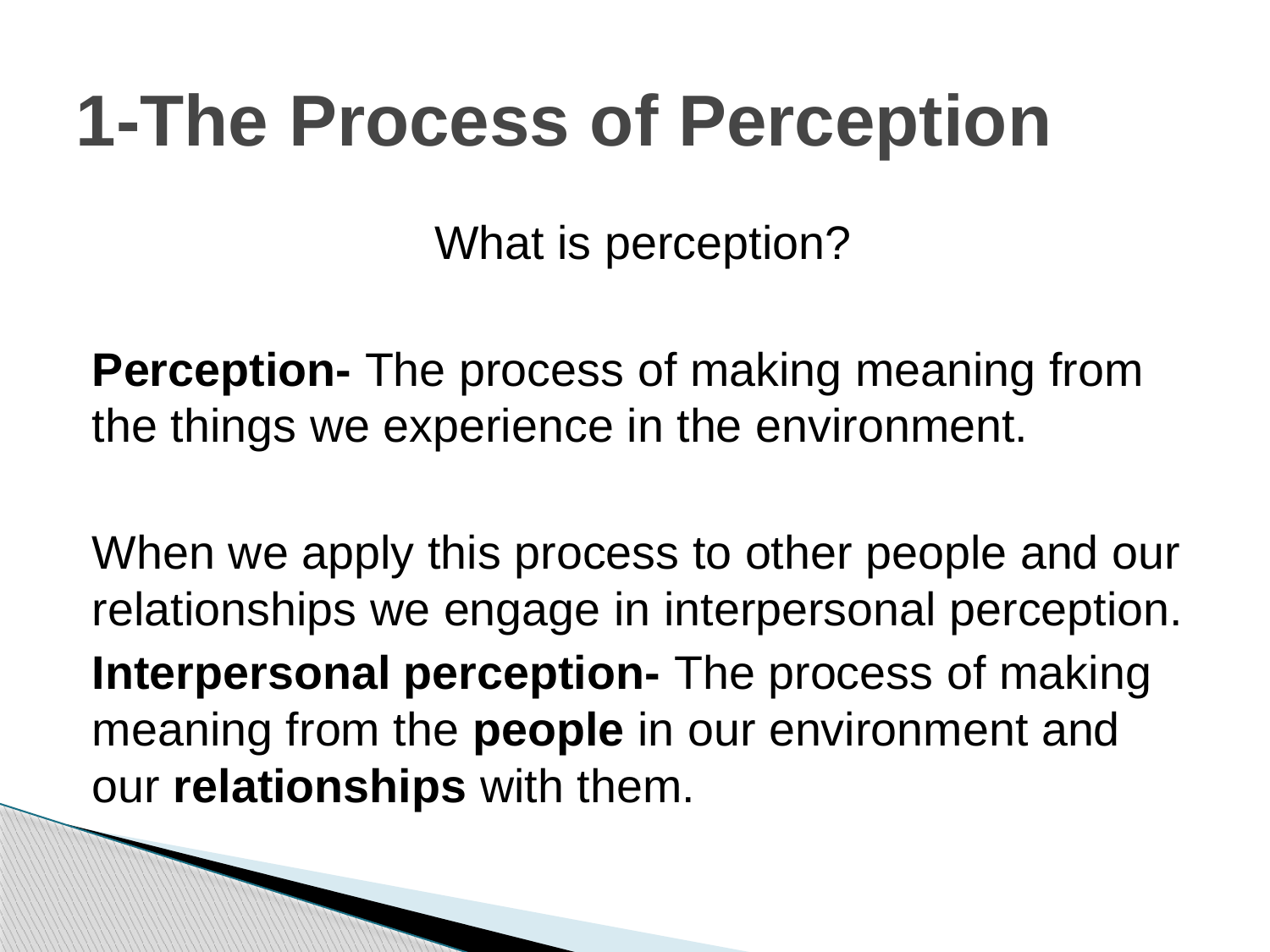

# 1-The Process of Perception
What is perception?

Perception- The process of making meaning from the things we experience in the environment.

When we apply this process to other people and our relationships we engage in interpersonal perception.
Interpersonal perception- The process of making meaning from the people in our environment and our relationships with them.